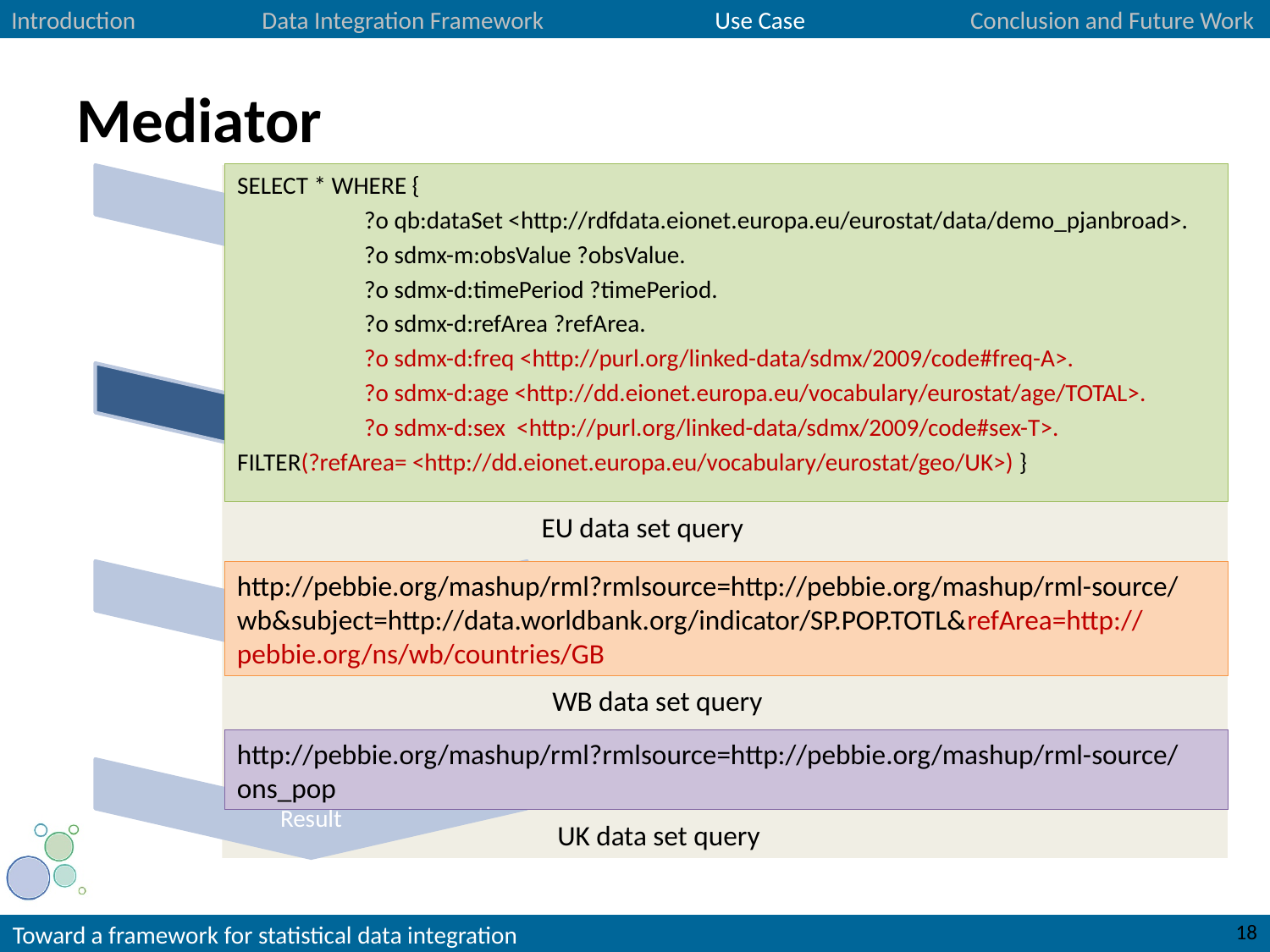

Introduction                       Data Integration Framework                               Use Case                              Conclusion and Future Work
# Mediator
SELECT * WHERE {
	?o qb:dataSet <http://rdfdata.eionet.europa.eu/eurostat/data/demo_pjanbroad>.
	?o sdmx-m:obsValue ?obsValue.
	?o sdmx-d:timePeriod ?timePeriod.
	?o sdmx-d:refArea ?refArea.
	?o sdmx-d:freq <http://purl.org/linked-data/sdmx/2009/code#freq-A>.
	?o sdmx-d:age <http://dd.eionet.europa.eu/vocabulary/eurostat/age/TOTAL>.
	?o sdmx-d:sex  <http://purl.org/linked-data/sdmx/2009/code#sex-T>.
FILTER(?refArea= <http://dd.eionet.europa.eu/vocabulary/eurostat/geo/UK>) }
Query
Acceptance
Query
Rewriting
Result
Rewriting
Return
Result

EU data set query
http://pebbie.org/mashup/rml?rmlsource=http://pebbie.org/mashup/rml-source/wb&subject=http://data.worldbank.org/indicator/SP.POP.TOTL&refArea=http://pebbie.org/ns/wb/countries/GB
WB data set query
http://pebbie.org/mashup/rml?rmlsource=http://pebbie.org/mashup/rml-source/ons_pop
UK data set query
18